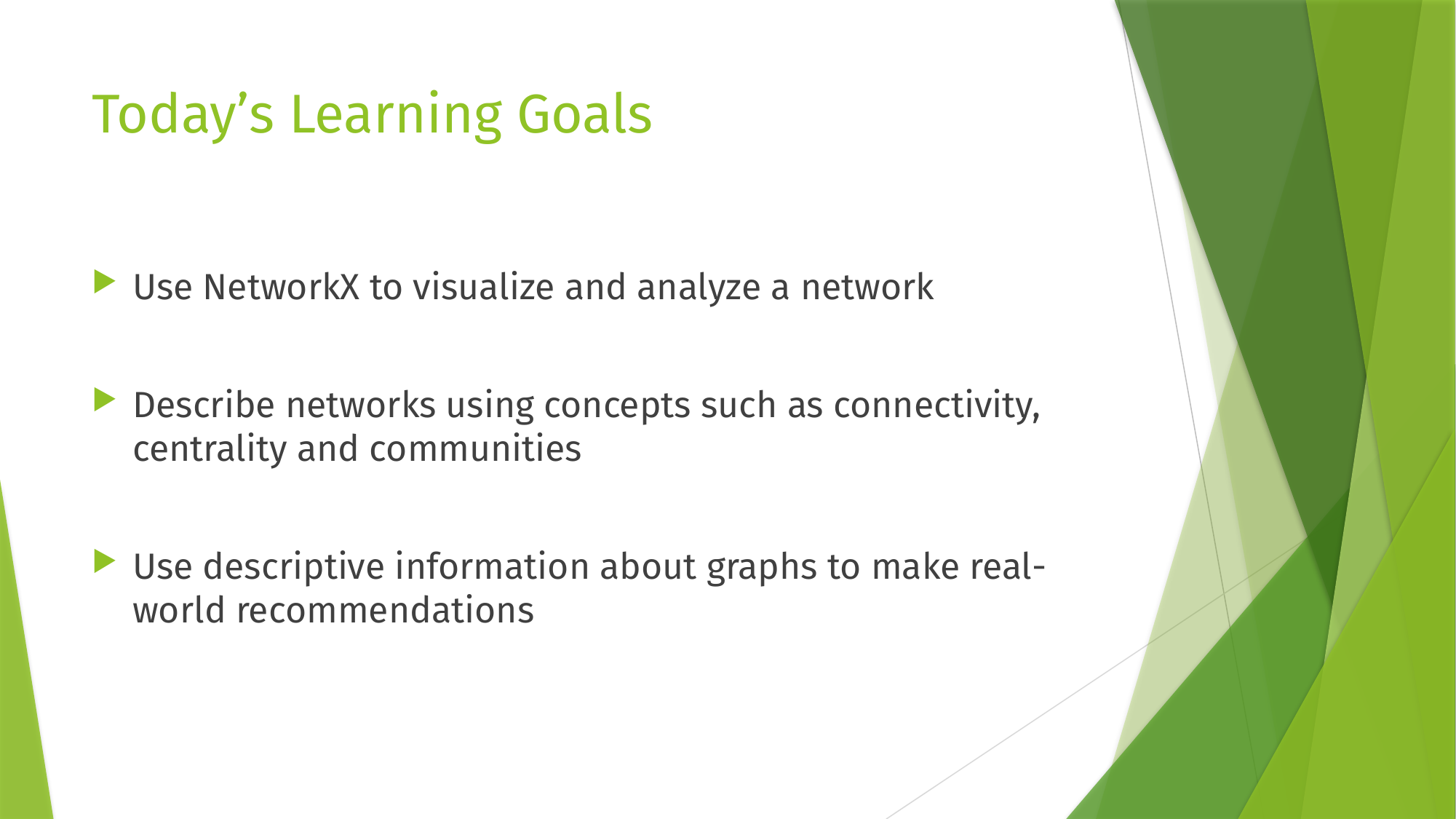

# Today’s Learning Goals
Use NetworkX to visualize and analyze a network

Describe networks using concepts such as connectivity, centrality and communities

Use descriptive information about graphs to make real-world recommendations